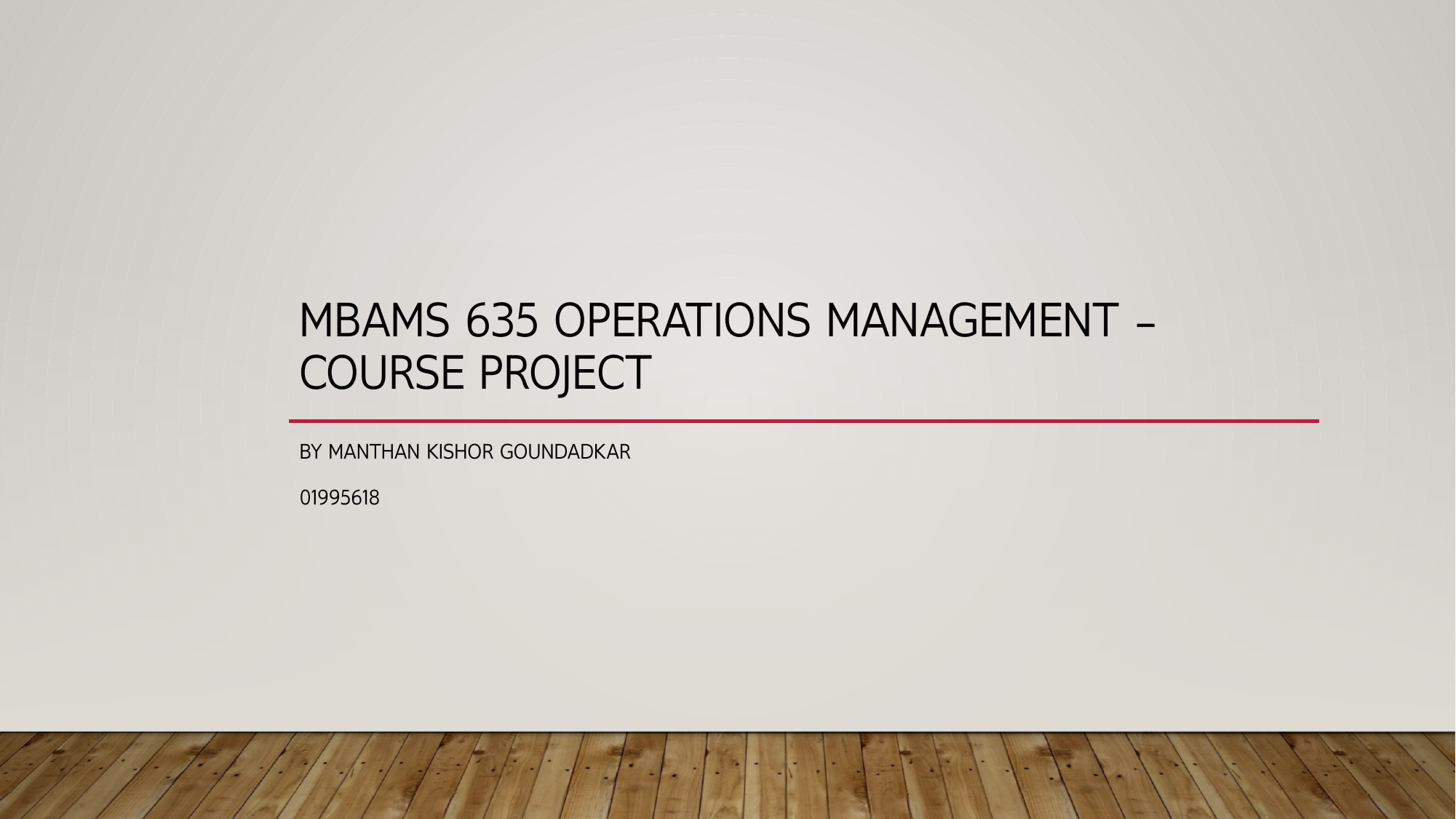

# MBAMS 635 Operations Management – Course Project
By Manthan Kishor Goundadkar
01995618